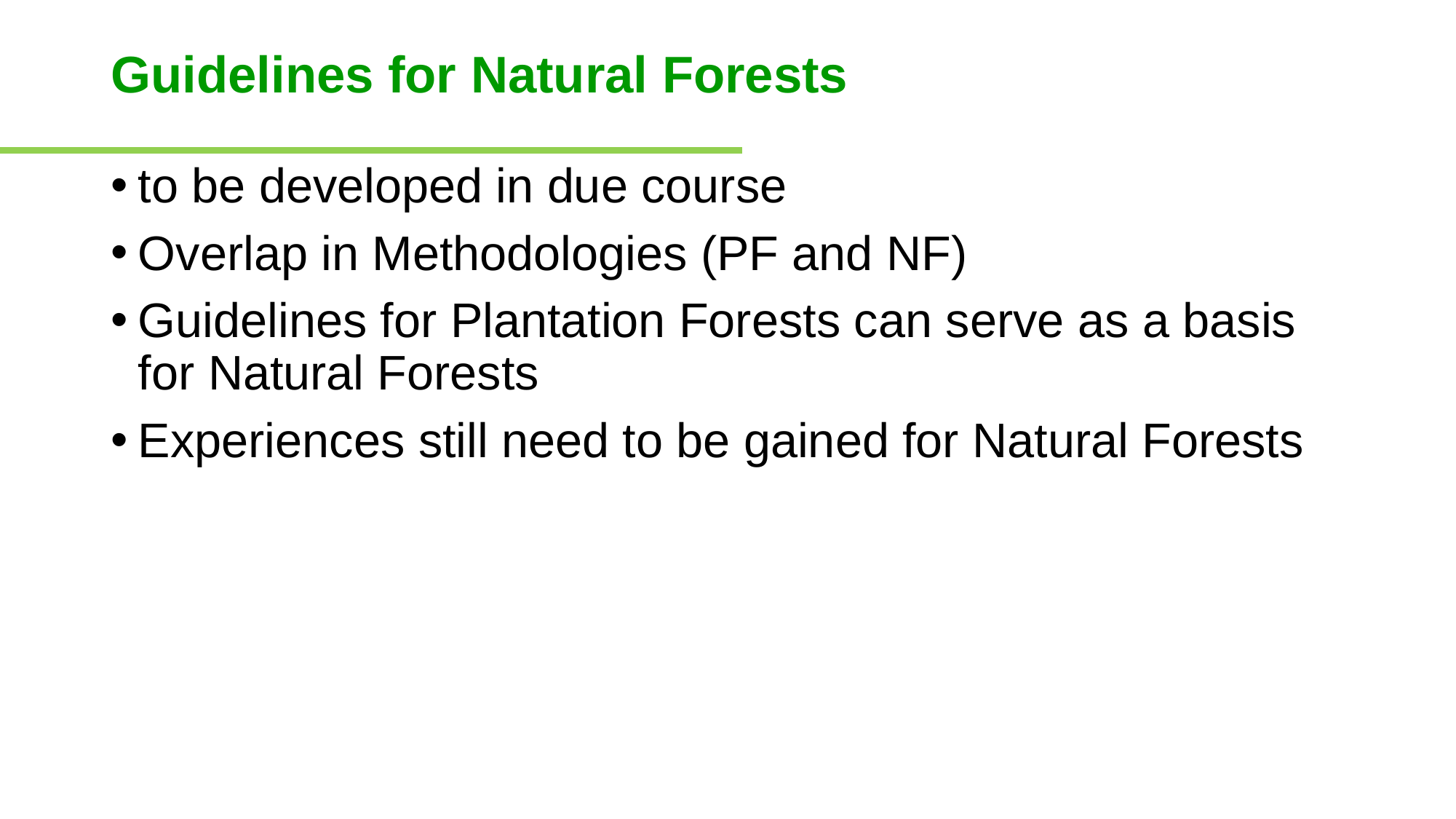

# Guidelines for Natural Forests
to be developed in due course
Overlap in Methodologies (PF and NF)
Guidelines for Plantation Forests can serve as a basis for Natural Forests
Experiences still need to be gained for Natural Forests